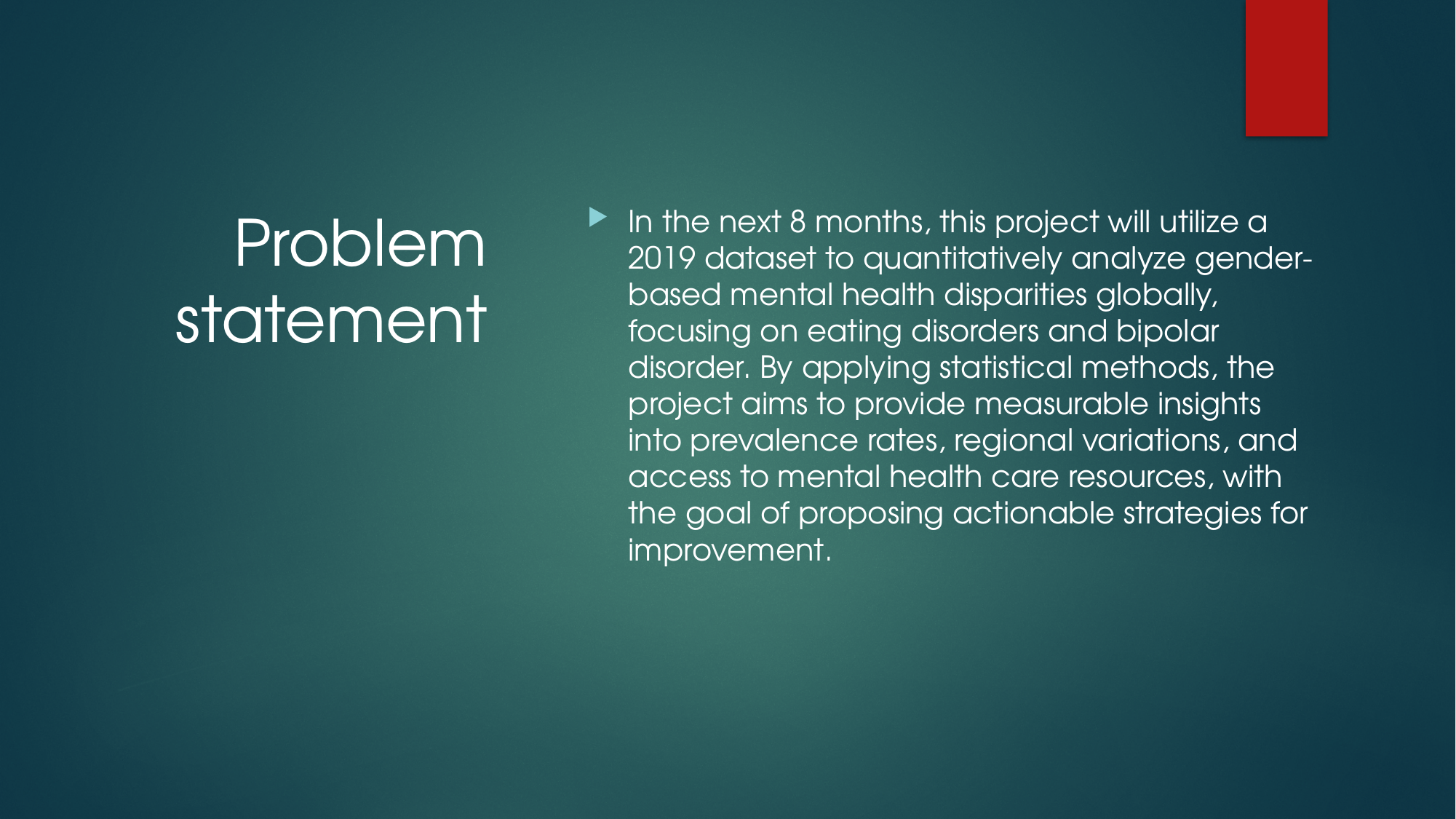

# Problem statement
In the next 8 months, this project will utilize a 2019 dataset to quantitatively analyze gender-based mental health disparities globally, focusing on eating disorders and bipolar disorder. By applying statistical methods, the project aims to provide measurable insights into prevalence rates, regional variations, and access to mental health care resources, with the goal of proposing actionable strategies for improvement.